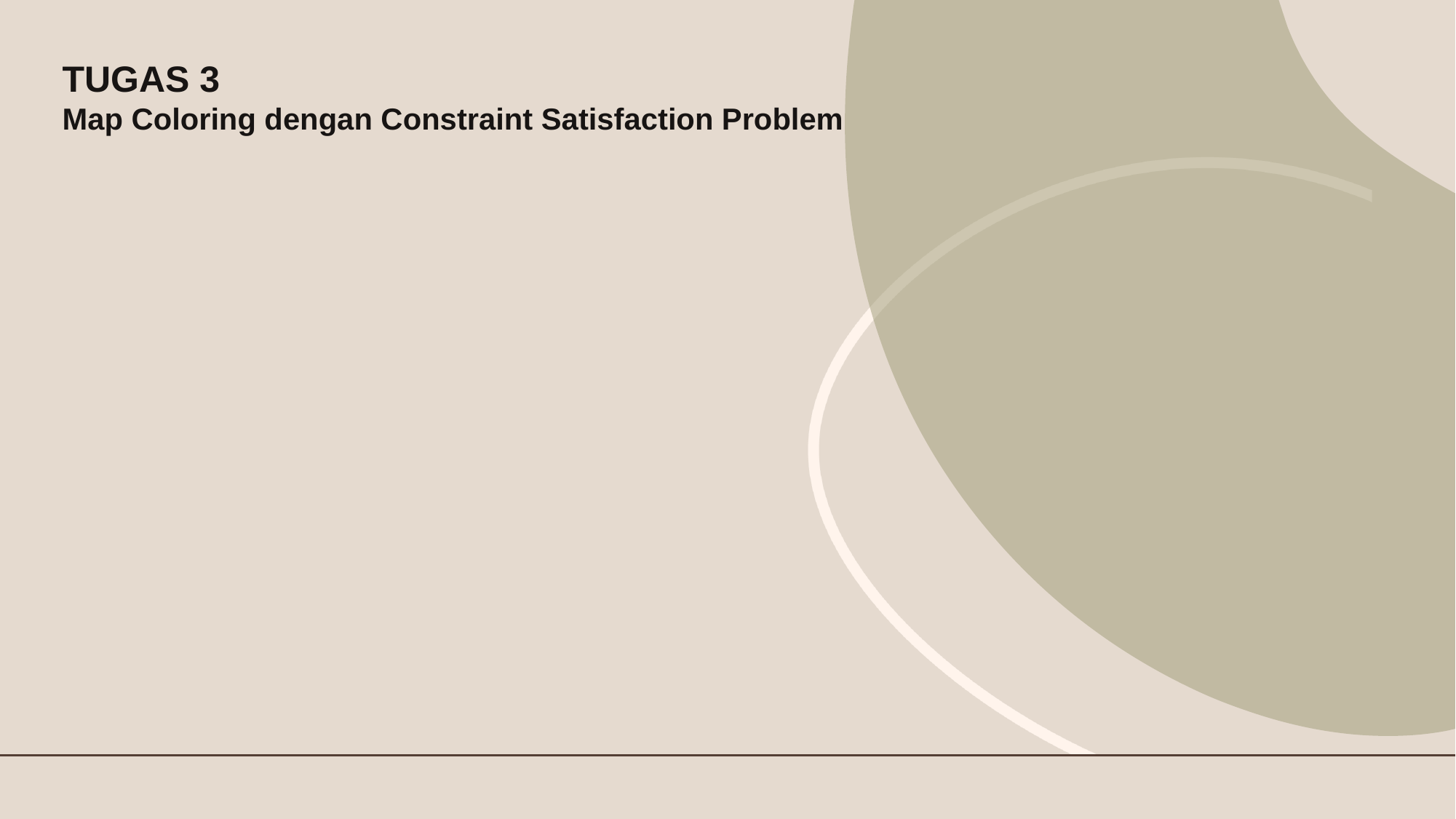

# TUGAS 3 Map Coloring dengan Constraint Satisfaction Problem